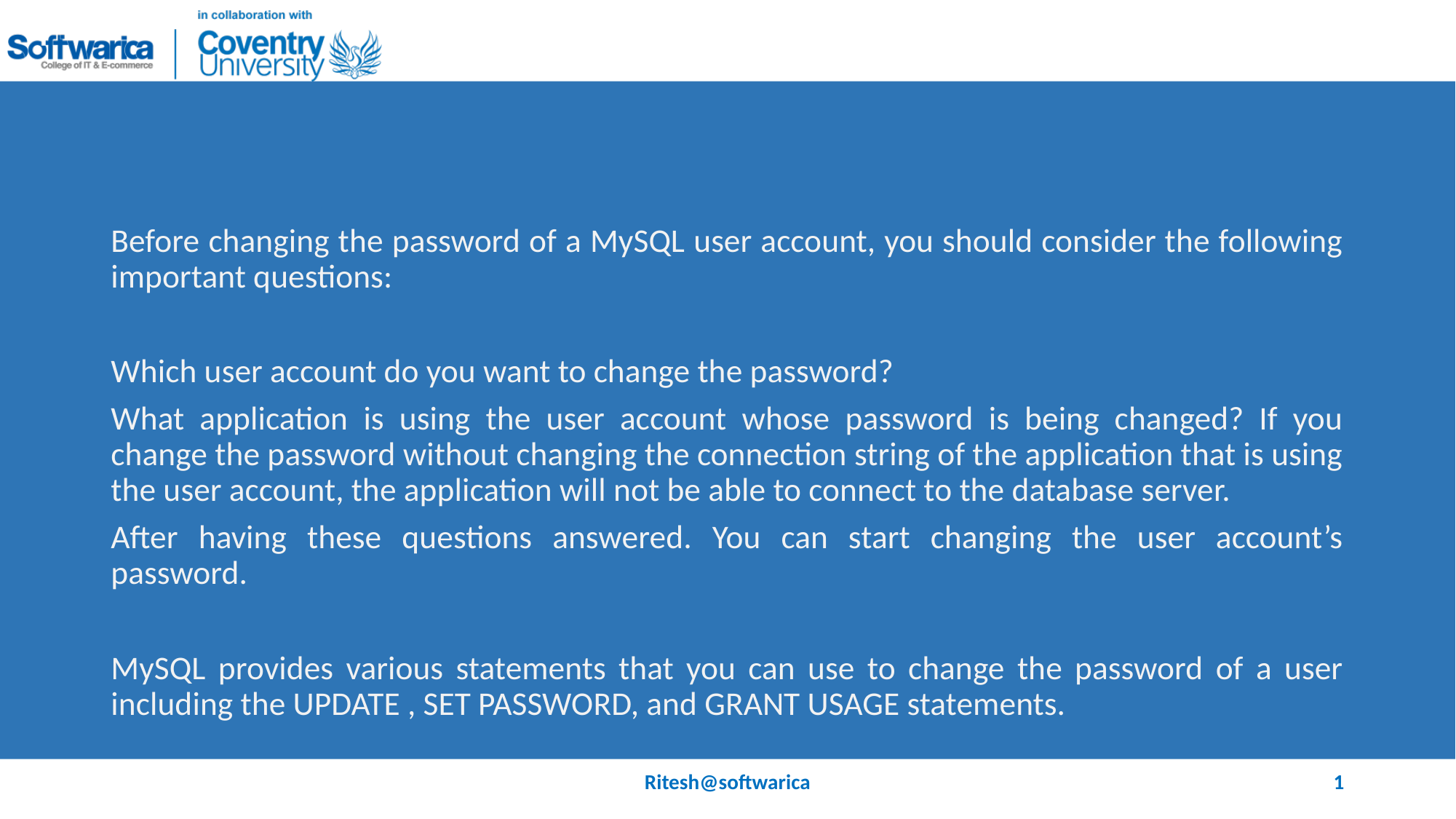

#
Before changing the password of a MySQL user account, you should consider the following important questions:

Which user account do you want to change the password?
What application is using the user account whose password is being changed? If you change the password without changing the connection string of the application that is using the user account, the application will not be able to connect to the database server.
After having these questions answered. You can start changing the user account’s password.

MySQL provides various statements that you can use to change the password of a user including the UPDATE , SET PASSWORD, and GRANT USAGE statements.
Ritesh@softwarica
1